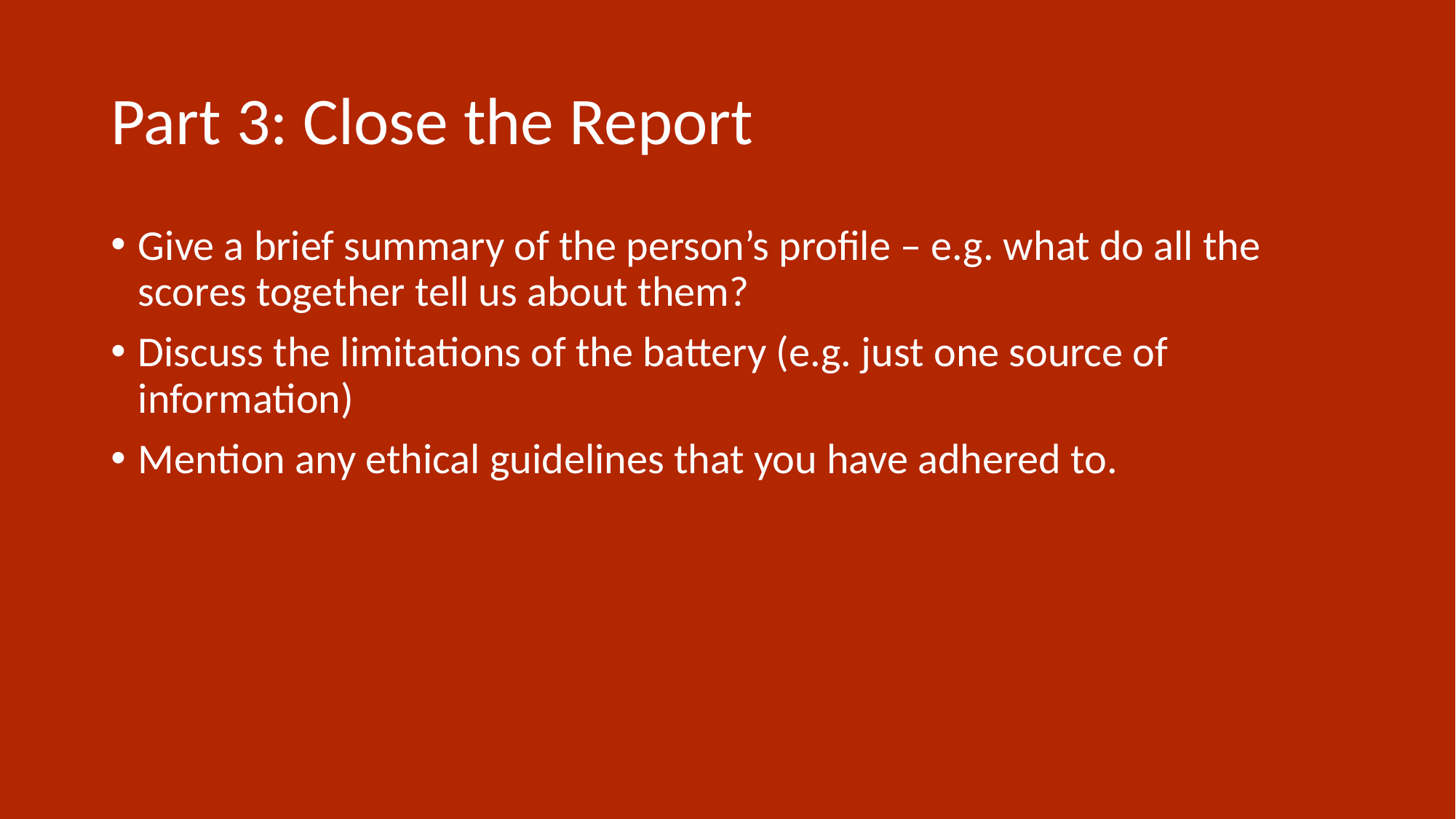

# Part 3: Close the Report
Give a brief summary of the person’s profile – e.g. what do all the scores together tell us about them?
Discuss the limitations of the battery (e.g. just one source of information)
Mention any ethical guidelines that you have adhered to.